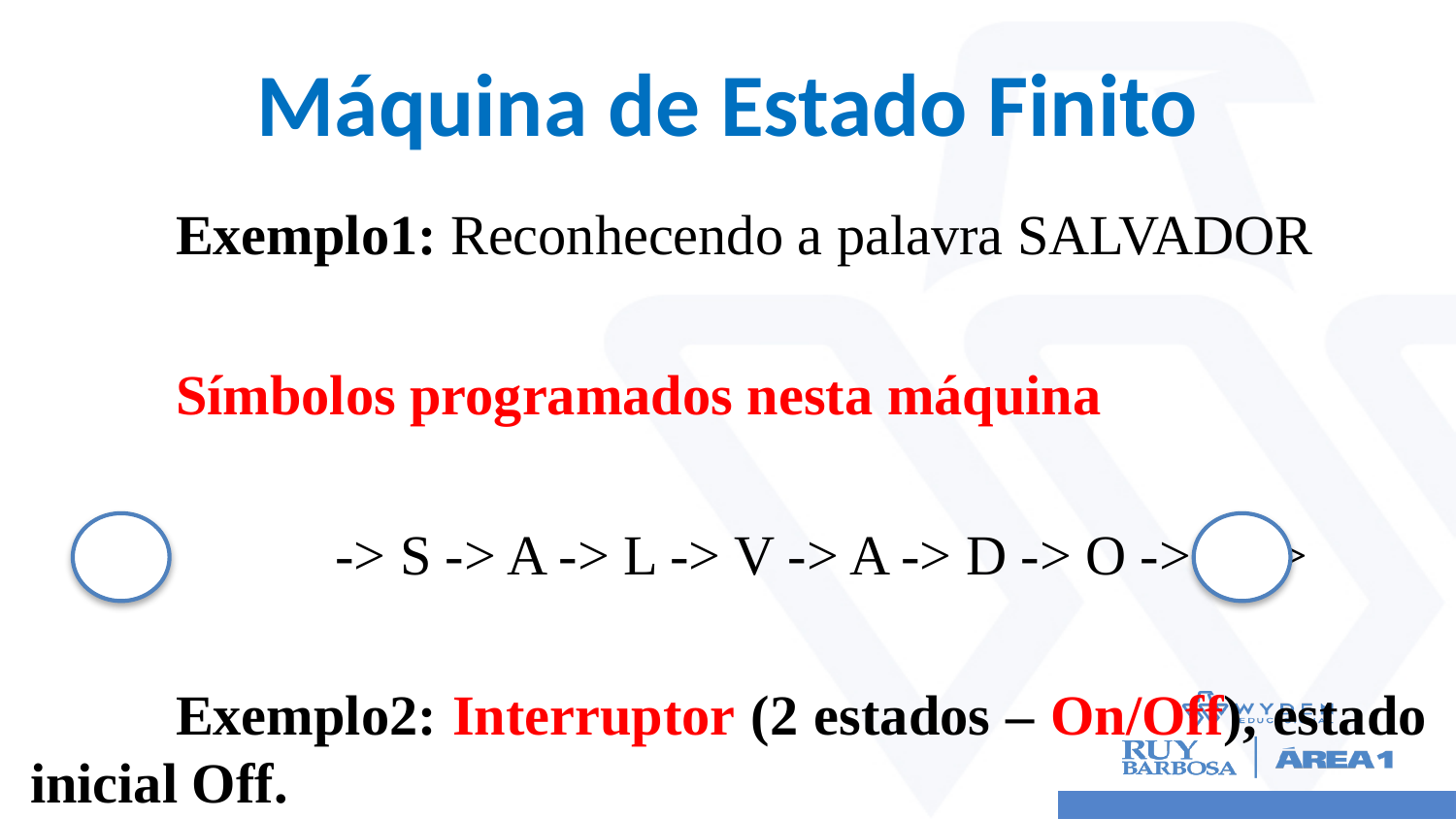

# Máquina de Estado Finito
	Exemplo1: Reconhecendo a palavra SALVADOR

	Símbolos programados nesta máquina

		 -> S -> A -> L -> V -> A -> D -> O -> R ->

	Exemplo2: Interruptor (2 estados – On/Off), estado inicial Off.